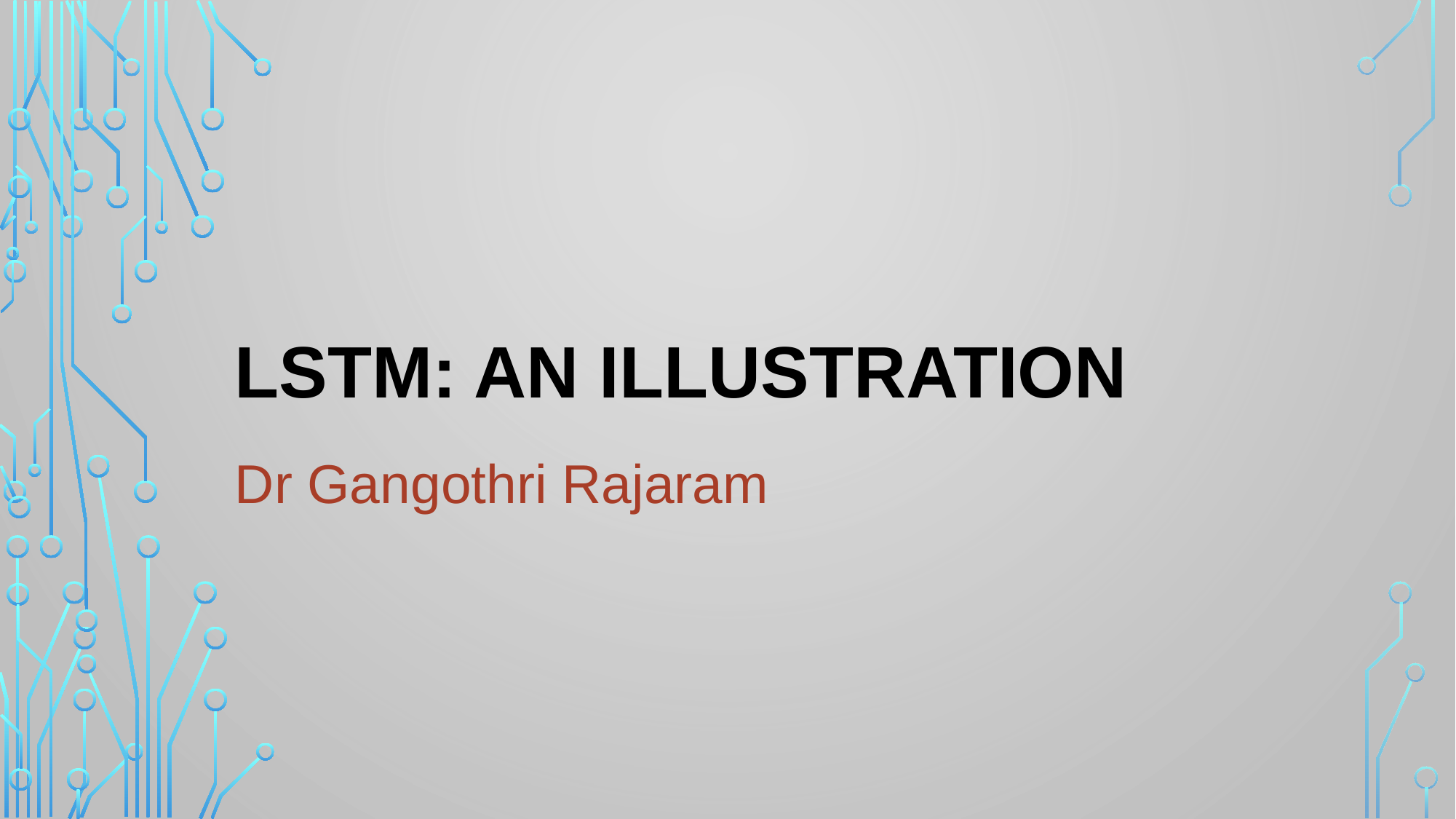

# LSTM: An Illustration
Dr Gangothri Rajaram